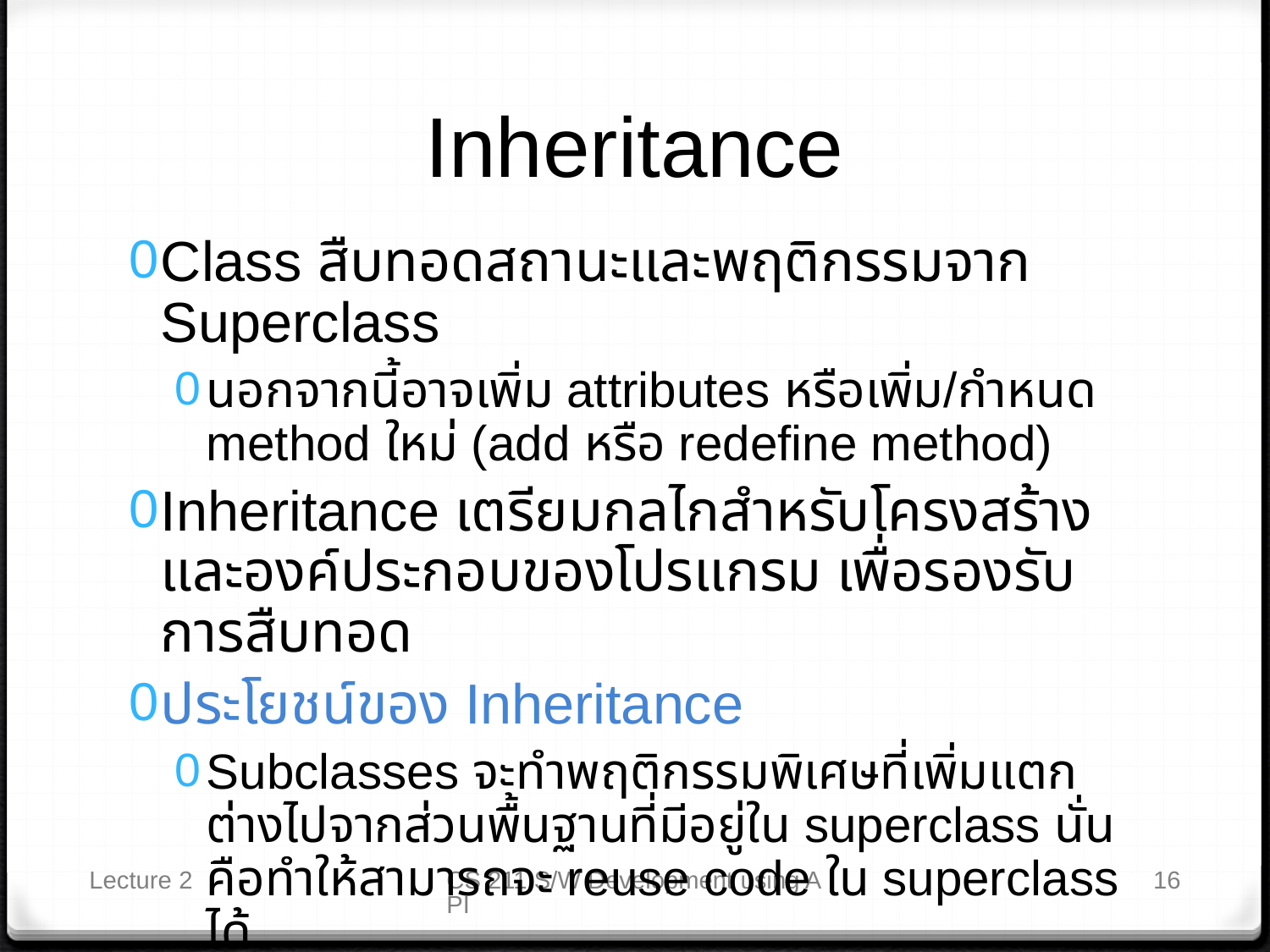

# Inheritance
Class สืบทอดสถานะและพฤติกรรมจาก Superclass
นอกจากนี้อาจเพิ่ม attributes หรือเพิ่ม/กำหนด method ใหม่ (add หรือ redefine method)
Inheritance เตรียมกลไกสำหรับโครงสร้างและองค์ประกอบของโปรแกรม เพื่อรองรับการสืบทอด
ประโยชน์ของ Inheritance
Subclasses จะทำพฤติกรรมพิเศษที่เพิ่มแตกต่างไปจากส่วนพื้นฐานที่มีอยู่ใน superclass นั่นคือทำให้สามารถจะ reuse code ใน superclass ได้
Lecture 2
CS 211 S/W Development using API
16